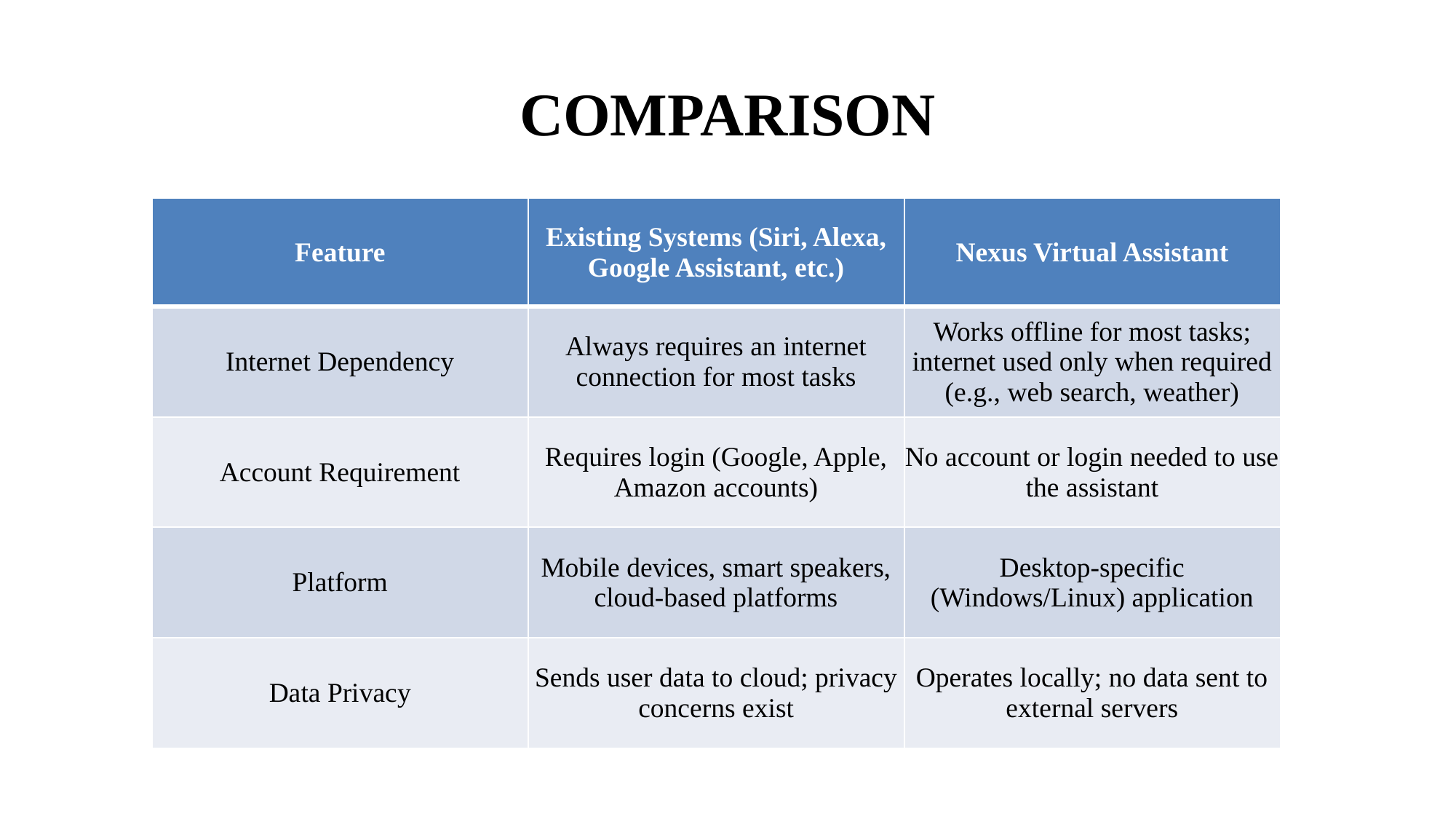

# COMPARISON
| Feature | Existing Systems (Siri, Alexa, Google Assistant, etc.) | Nexus Virtual Assistant |
| --- | --- | --- |
| Internet Dependency | Always requires an internet connection for most tasks | Works offline for most tasks; internet used only when required (e.g., web search, weather) |
| Account Requirement | Requires login (Google, Apple, Amazon accounts) | No account or login needed to use the assistant |
| Platform | Mobile devices, smart speakers, cloud-based platforms | Desktop-specific (Windows/Linux) application |
| Data Privacy | Sends user data to cloud; privacy concerns exist | Operates locally; no data sent to external servers |
22